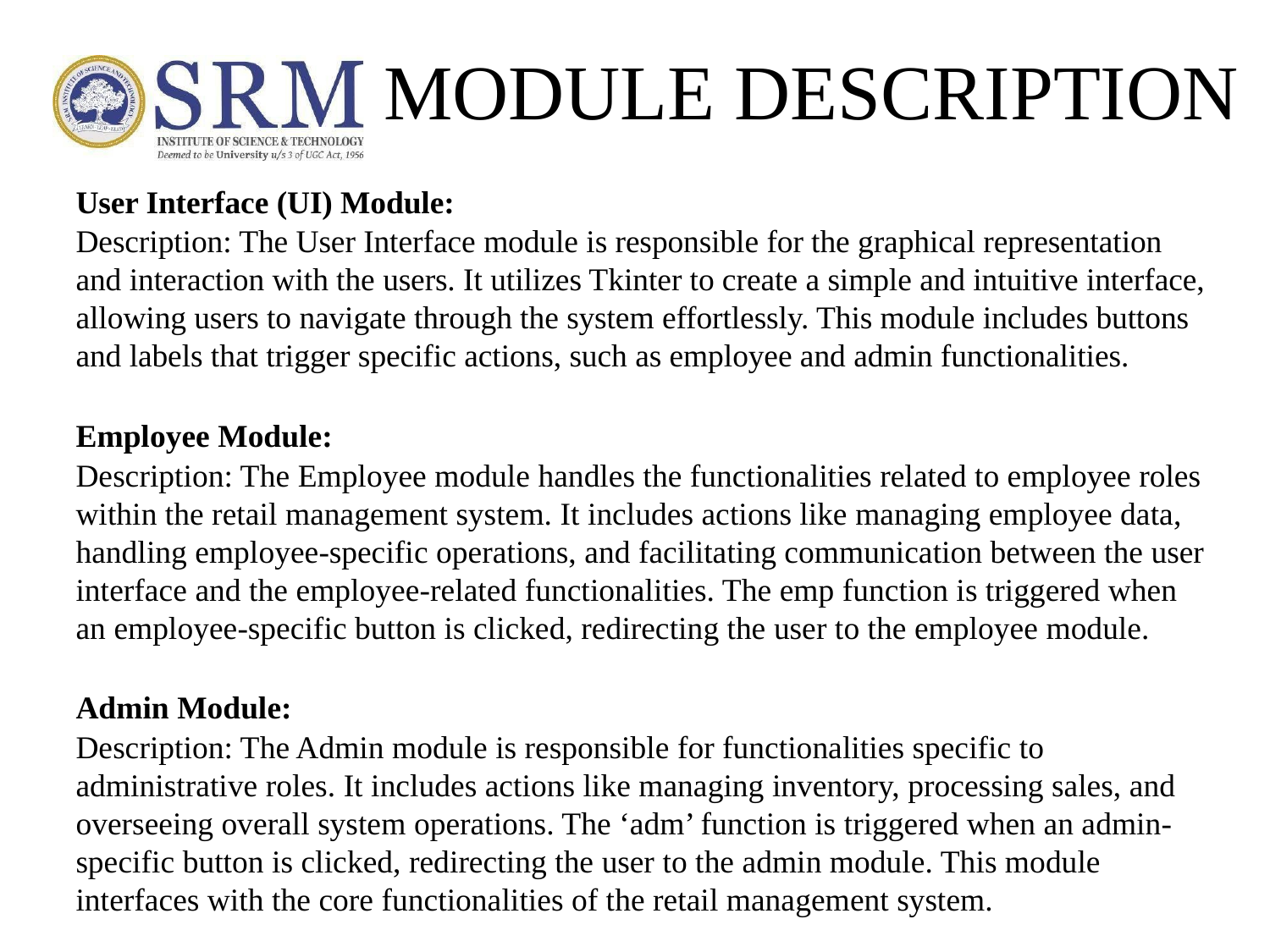

# MODULE DESCRIPTION

User Interface (UI) Module:
Description: The User Interface module is responsible for the graphical representation and interaction with the users. It utilizes Tkinter to create a simple and intuitive interface, allowing users to navigate through the system effortlessly. This module includes buttons and labels that trigger specific actions, such as employee and admin functionalities.

Employee Module:
Description: The Employee module handles the functionalities related to employee roles within the retail management system. It includes actions like managing employee data, handling employee-specific operations, and facilitating communication between the user interface and the employee-related functionalities. The emp function is triggered when an employee-specific button is clicked, redirecting the user to the employee module.

Admin Module:
Description: The Admin module is responsible for functionalities specific to administrative roles. It includes actions like managing inventory, processing sales, and overseeing overall system operations. The ‘adm’ function is triggered when an admin-specific button is clicked, redirecting the user to the admin module. This module interfaces with the core functionalities of the retail management system.